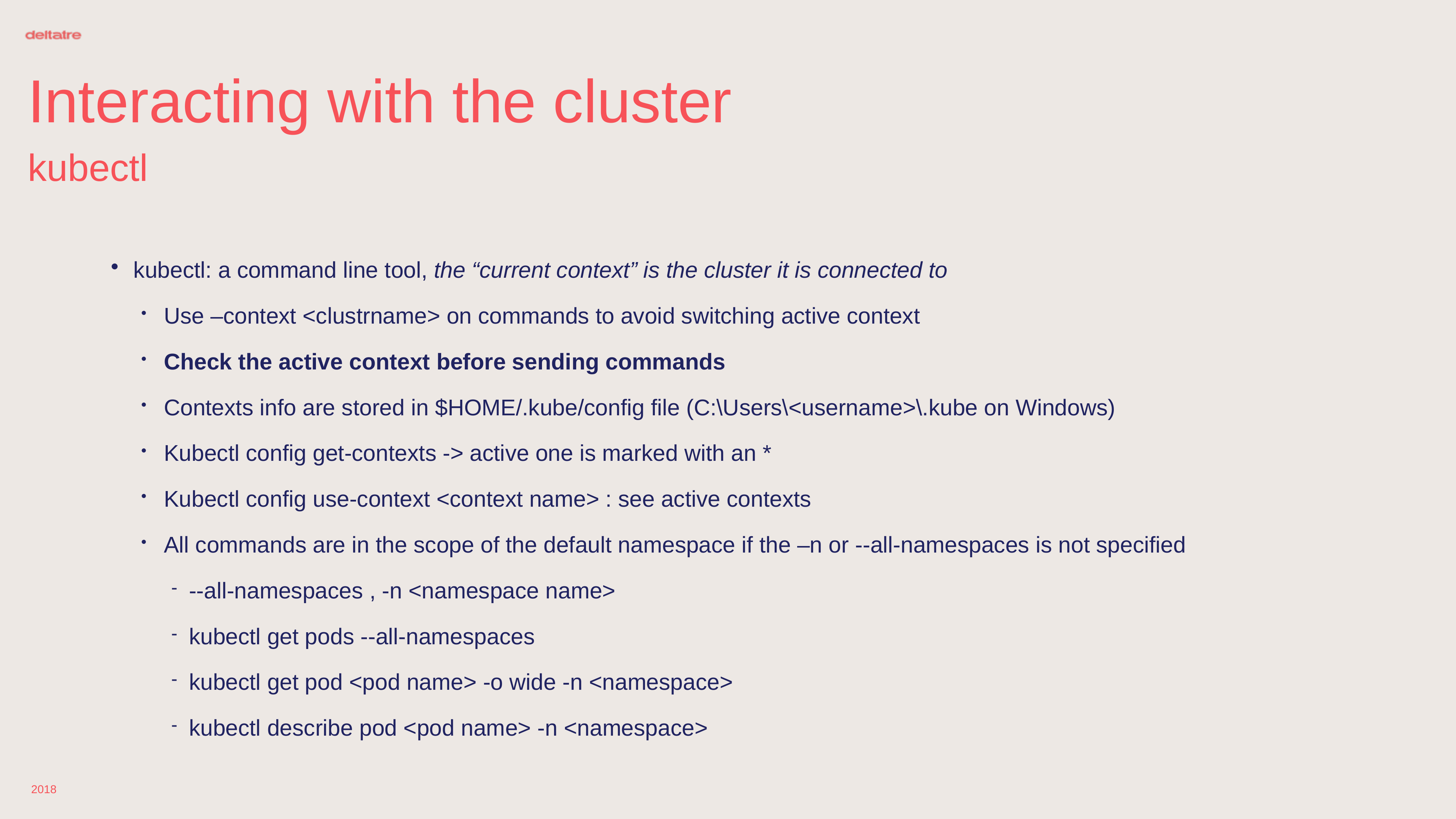

# Interacting with the cluster
kubectl
kubectl: a command line tool, the “current context” is the cluster it is connected to
Use –context <clustrname> on commands to avoid switching active context
Check the active context before sending commands
Contexts info are stored in $HOME/.kube/config file (C:\Users\<username>\.kube on Windows)
Kubectl config get-contexts -> active one is marked with an *
Kubectl config use-context <context name> : see active contexts
All commands are in the scope of the default namespace if the –n or --all-namespaces is not specified
--all-namespaces , -n <namespace name>
kubectl get pods --all-namespaces
kubectl get pod <pod name> -o wide -n <namespace>
kubectl describe pod <pod name> -n <namespace>